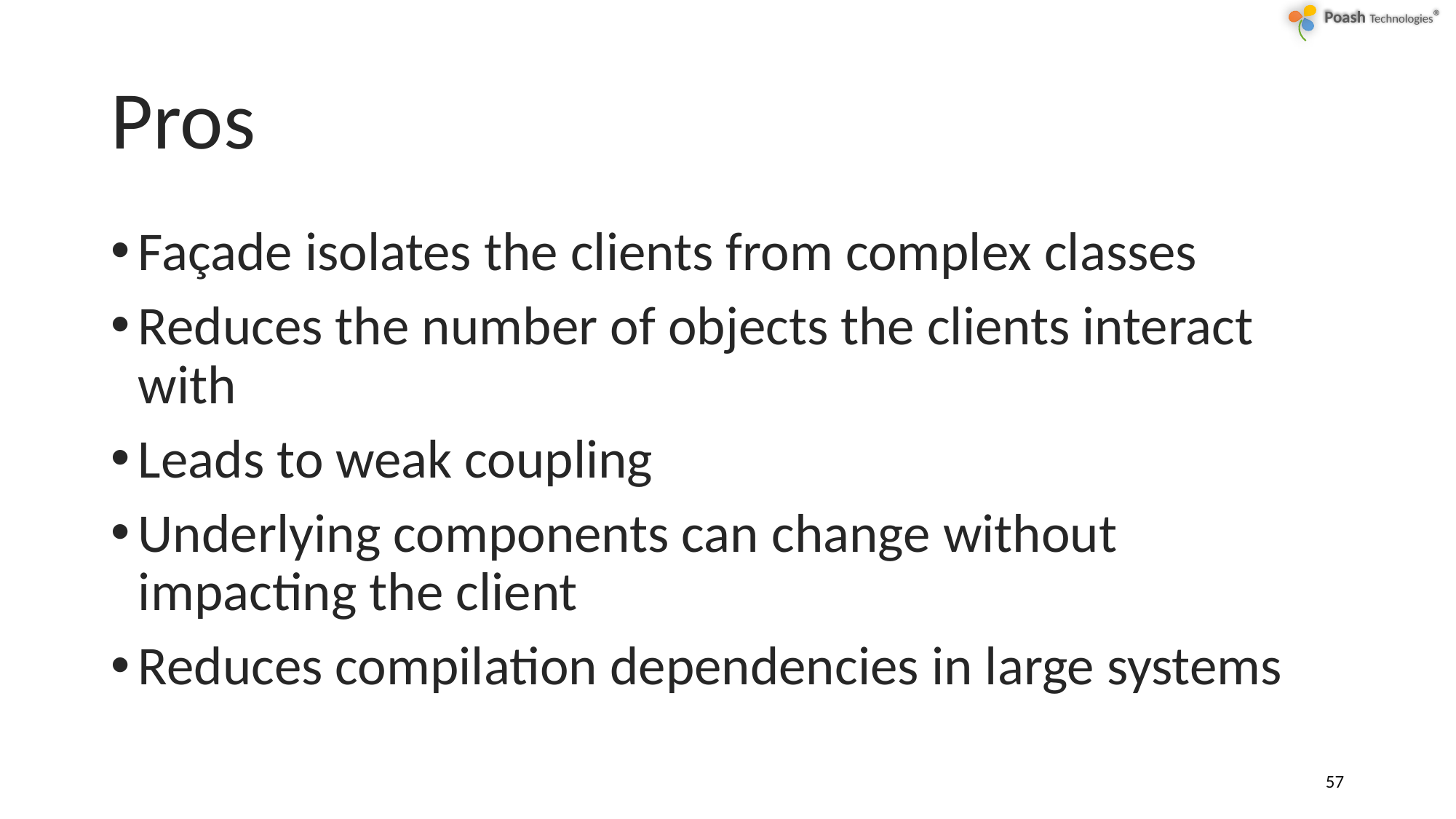

# Pros
Façade isolates the clients from complex classes
Reduces the number of objects the clients interact with
Leads to weak coupling
Underlying components can change without impacting the client
Reduces compilation dependencies in large systems

57